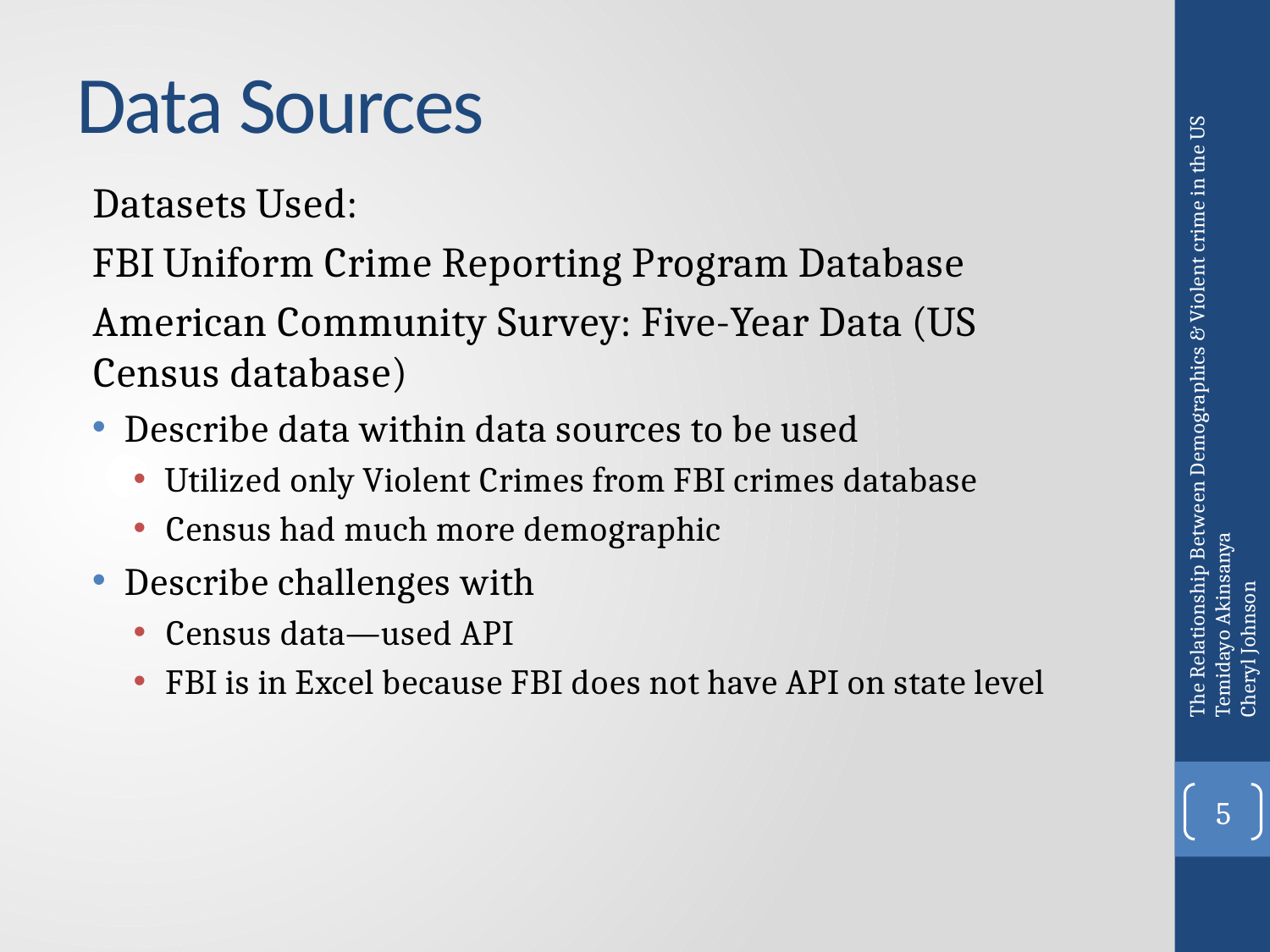

# Data Sources
Datasets Used:
FBI Uniform Crime Reporting Program Database
American Community Survey: Five-Year Data (US Census database)
Describe data within data sources to be used
Utilized only Violent Crimes from FBI crimes database
Census had much more demographic
Describe challenges with
Census data—used API
FBI is in Excel because FBI does not have API on state level

The Relationship Between Demographics & Violent crime in the US
Temidayo Akinsanya
Cheryl Johnson
5